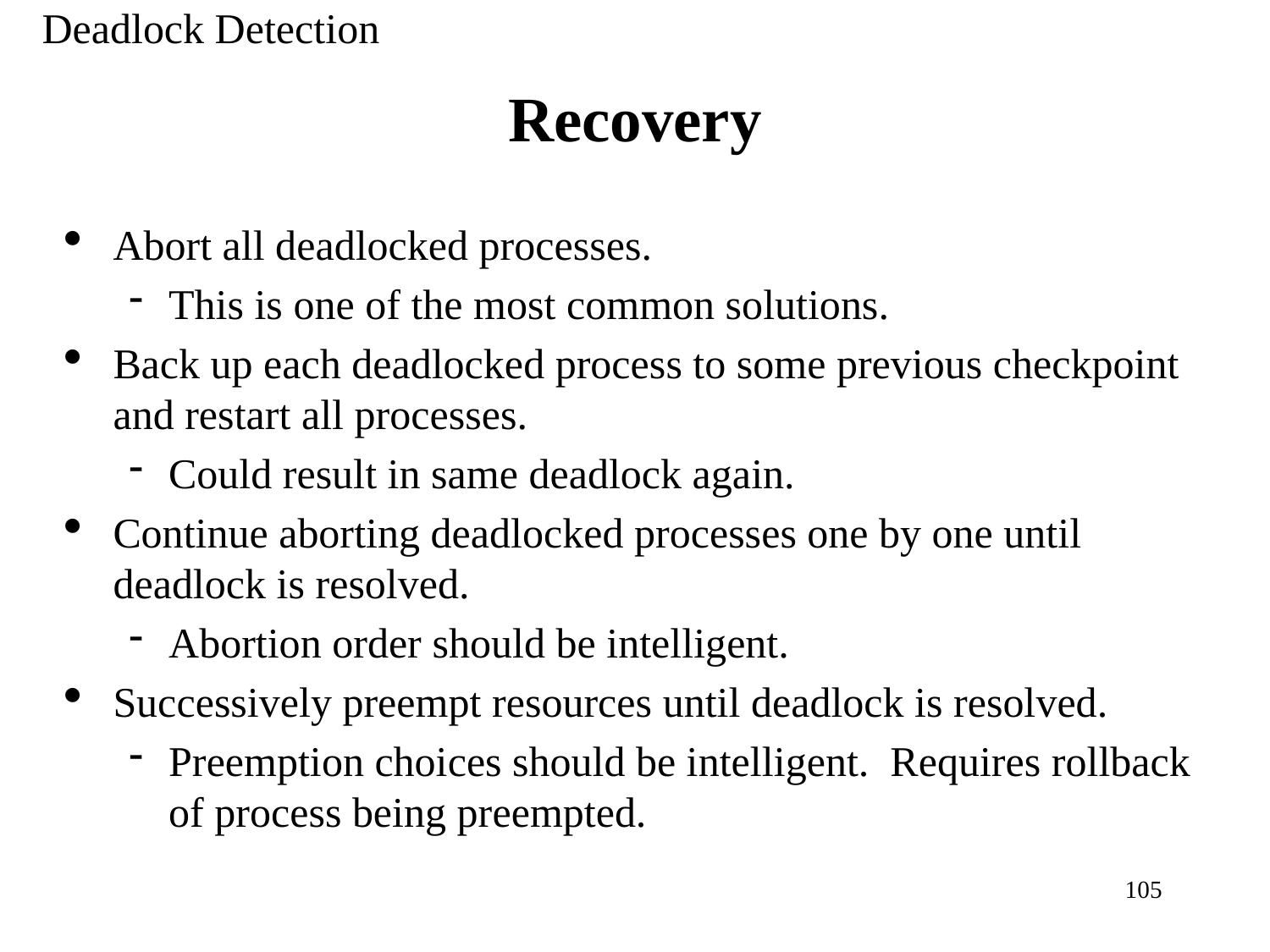

Deadlock Detection
Recovery
Abort all deadlocked processes.
This is one of the most common solutions.
Back up each deadlocked process to some previous checkpoint and restart all processes.
Could result in same deadlock again.
Continue aborting deadlocked processes one by one until deadlock is resolved.
Abortion order should be intelligent.
Successively preempt resources until deadlock is resolved.
Preemption choices should be intelligent.  Requires rollback of process being preempted.
105